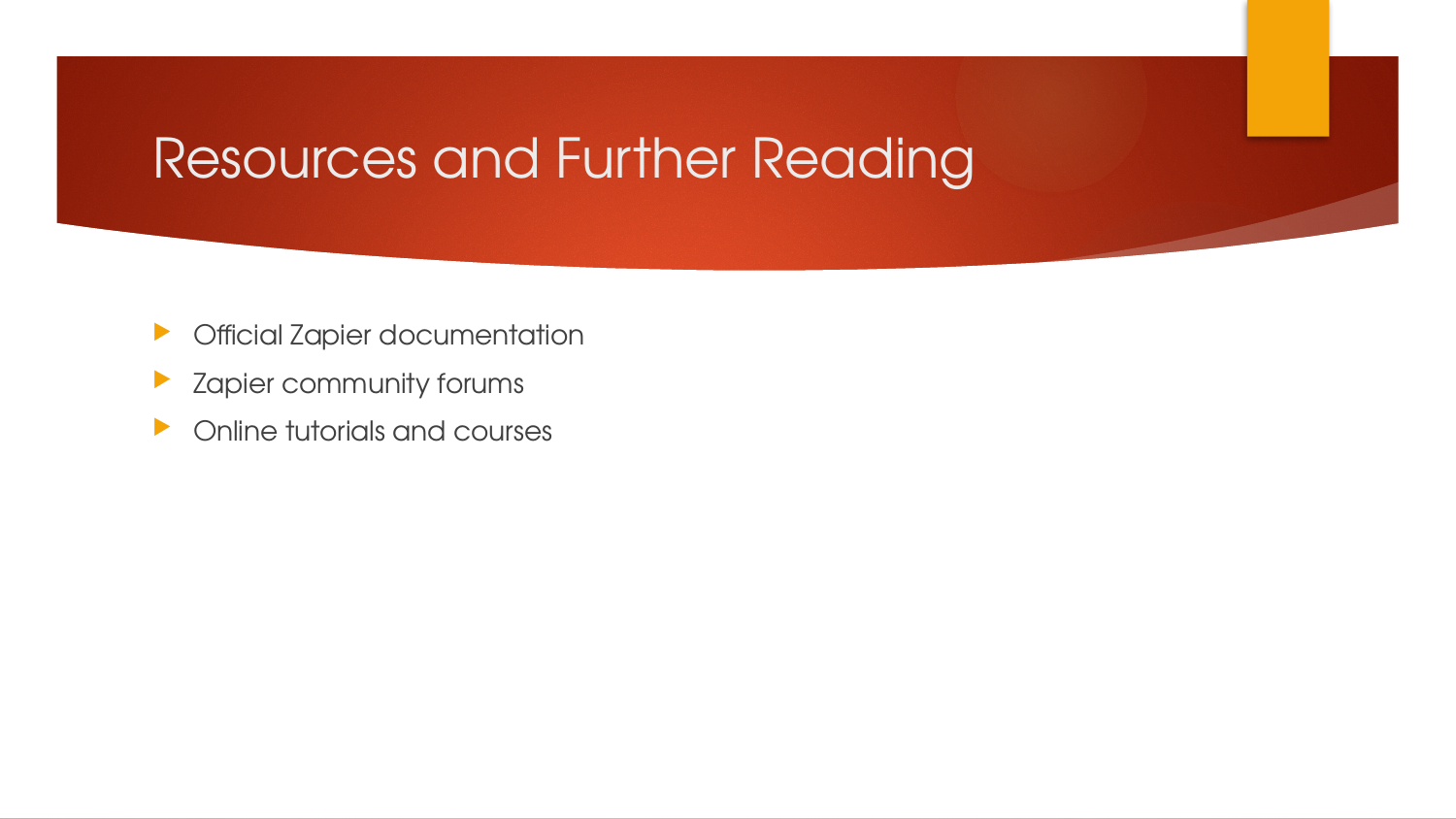

# Resources and Further Reading
Official Zapier documentation
Zapier community forums
Online tutorials and courses